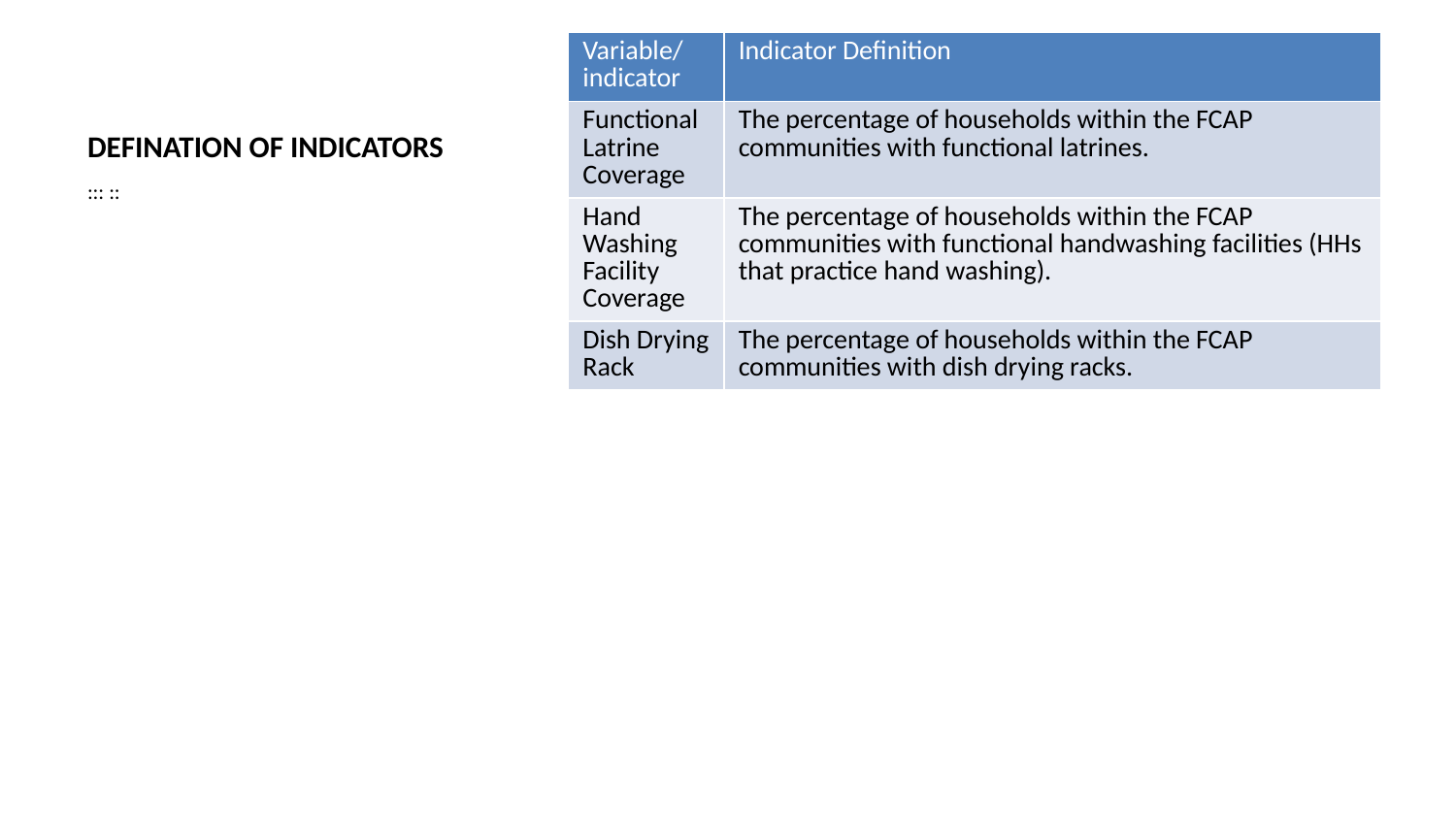

| Variable/indicator | Indicator Definition |
| --- | --- |
| Functional Latrine Coverage | The percentage of households within the FCAP communities with functional latrines. |
| Hand Washing Facility Coverage | The percentage of households within the FCAP communities with functional handwashing facilities (HHs that practice hand washing). |
| Dish Drying Rack | The percentage of households within the FCAP communities with dish drying racks. |
# DEFINATION OF INDICATORS
::: ::